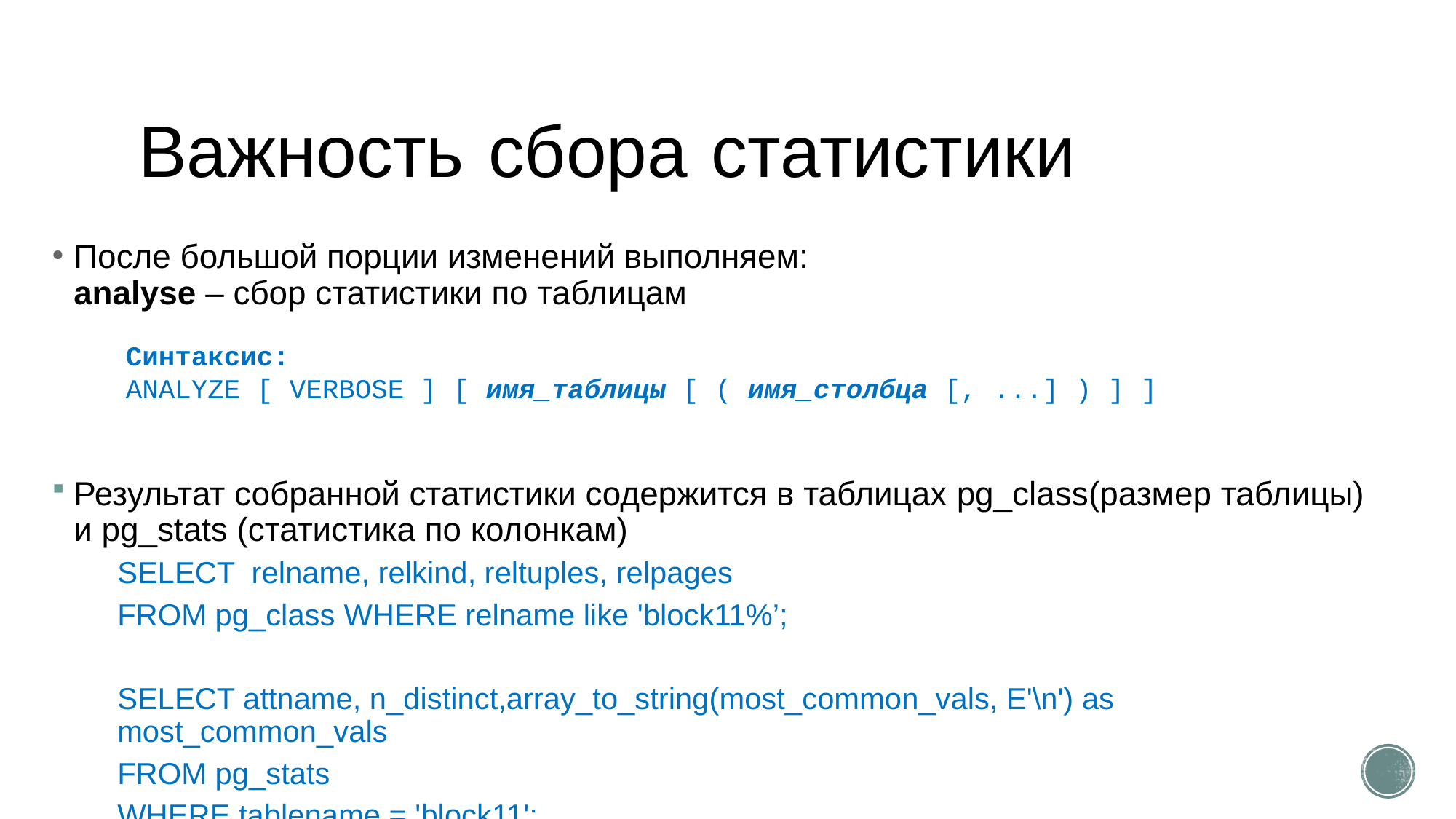

# Важность сбора статистики
После большой порции изменений выполняем:
analyse – сбор статистики по таблицам

Результат собранной статистики содержится в таблицах pg_class(размер таблицы) и pg_stats (статистика по колонкам)
SELECT  relname, relkind, reltuples, relpages
FROM pg_class WHERE relname like 'block11%’;

SELECT attname, n_distinct,array_to_string(most_common_vals, E'\n') as most_common_vals
FROM pg_stats
WHERE tablename = 'block11';

Синтаксис:
ANALYZE [ VERBOSE ] [ имя_таблицы [ ( имя_столбца [, ...] ) ] ]